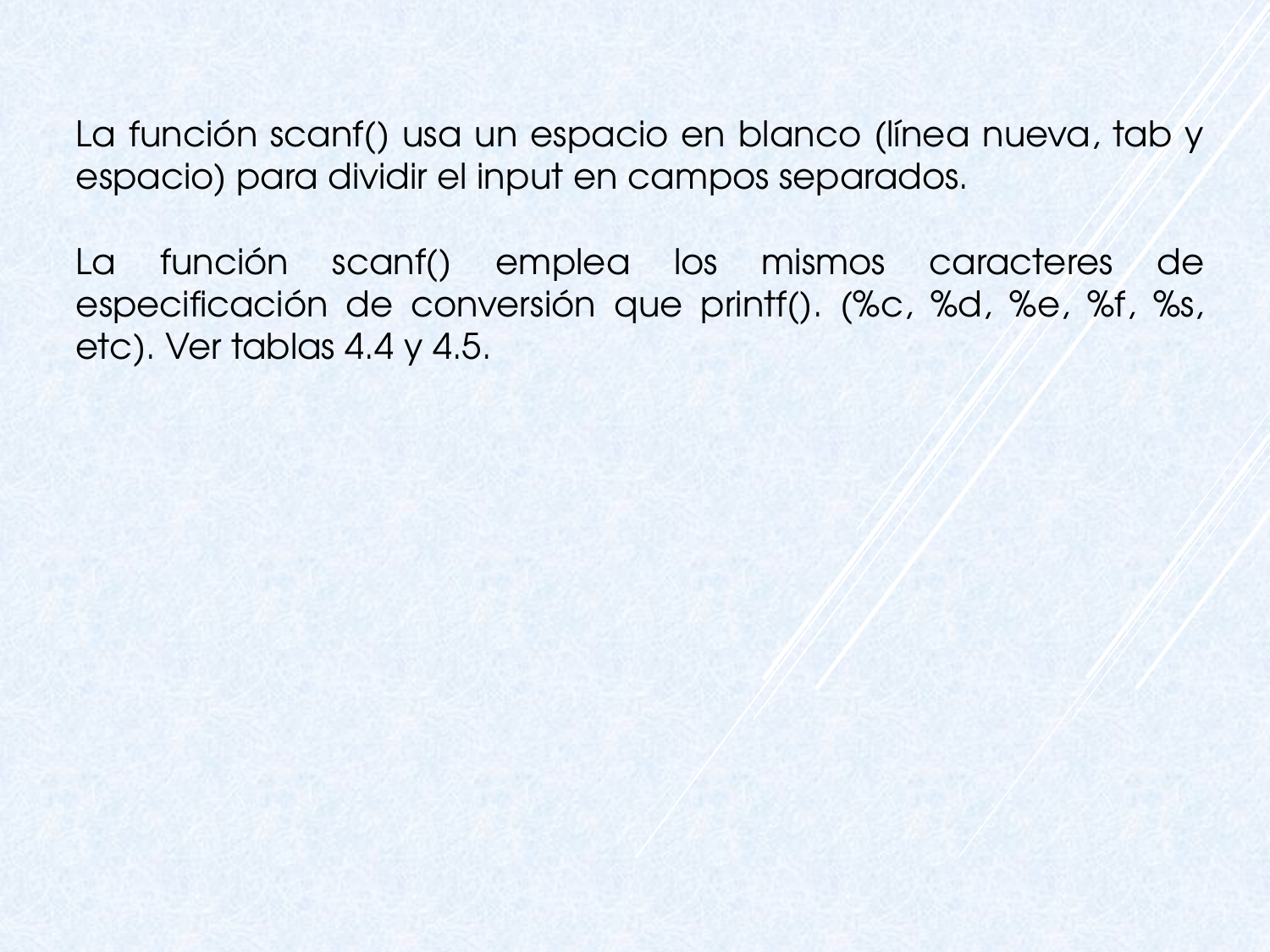

La función scanf() usa un espacio en blanco (línea nueva, tab y espacio) para dividir el input en campos separados.

La función scanf() emplea los mismos caracteres de especificación de conversión que printf(). (%c, %d, %e, %f, %s, etc). Ver tablas 4.4 y 4.5.